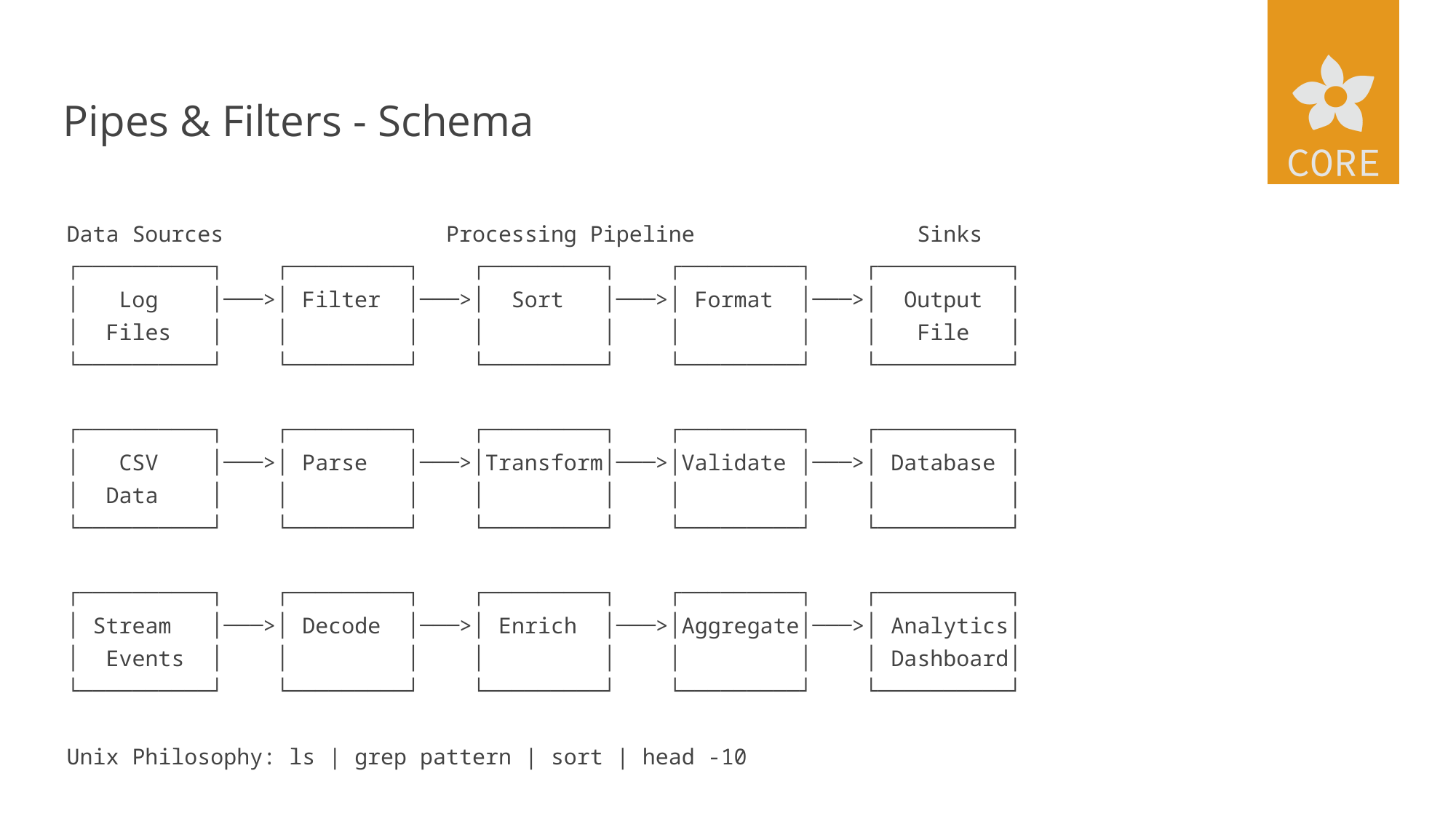

# Pipes & Filters - Schema
Data Sources                 Processing Pipeline                 Sinks
┌──────────┐    ┌─────────┐    ┌─────────┐    ┌─────────┐    ┌──────────┐
│   Log    │───>│ Filter  │───>│  Sort   │───>│ Format  │───>│  Output  │
│  Files   │    │         │    │         │    │         │    │   File   │
└──────────┘    └─────────┘    └─────────┘    └─────────┘    └──────────┘

┌──────────┐    ┌─────────┐    ┌─────────┐    ┌─────────┐    ┌──────────┐
│   CSV    │───>│ Parse   │───>│Transform│───>│Validate │───>│ Database │
│  Data    │    │         │    │         │    │         │    │          │
└──────────┘    └─────────┘    └─────────┘    └─────────┘    └──────────┘

┌──────────┐    ┌─────────┐    ┌─────────┐    ┌─────────┐    ┌──────────┐
│ Stream   │───>│ Decode  │───>│ Enrich  │───>│Aggregate│───>│ Analytics│
│  Events  │    │         │    │         │    │         │    │ Dashboard│
└──────────┘    └─────────┘    └─────────┘    └─────────┘    └──────────┘

Unix Philosophy: ls | grep pattern | sort | head -10